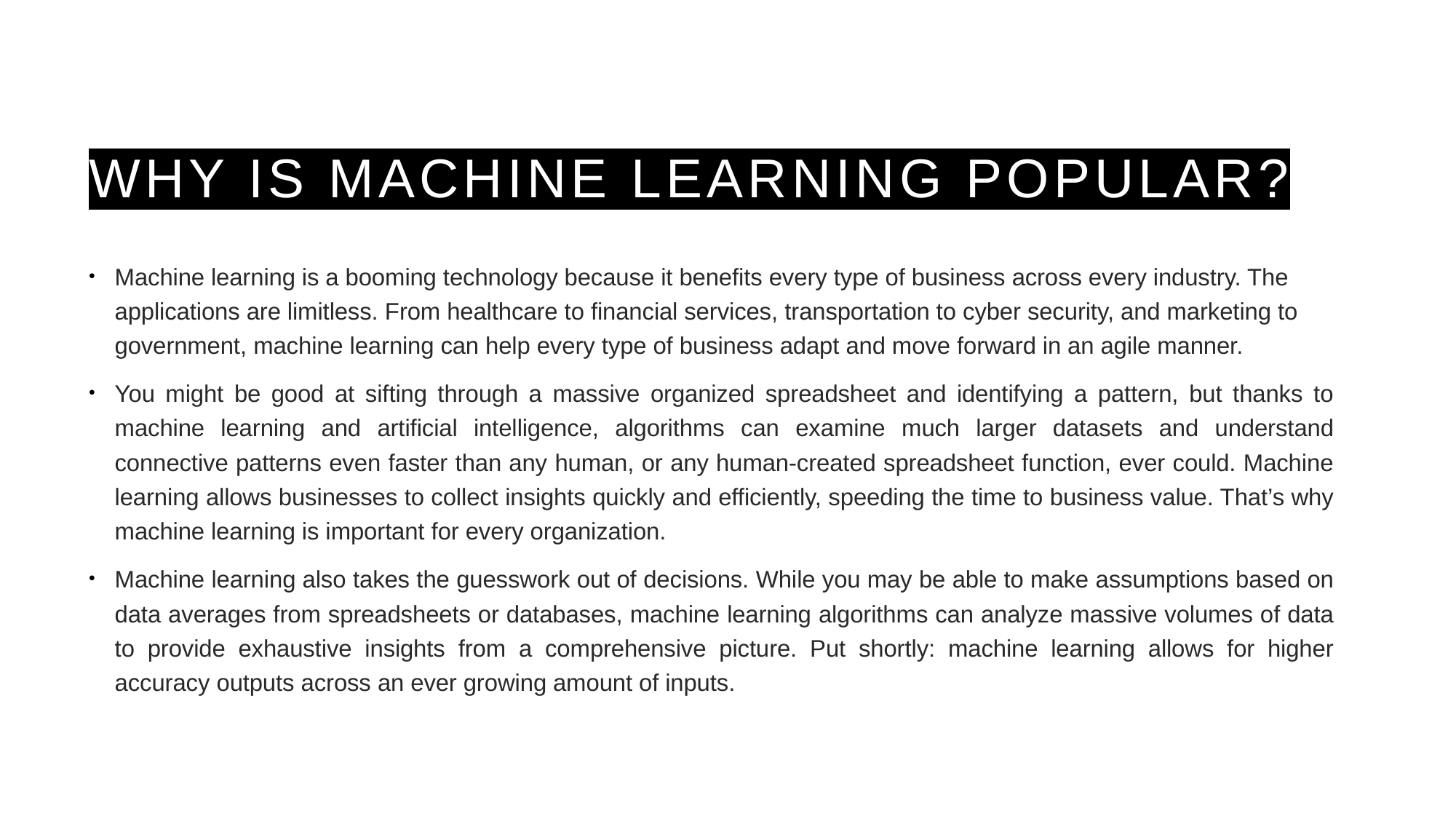

# Why is machine learning popular?
Machine learning is a booming technology because it benefits every type of business across every industry. The applications are limitless. From healthcare to financial services, transportation to cyber security, and marketing to government, machine learning can help every type of business adapt and move forward in an agile manner.
You might be good at sifting through a massive organized spreadsheet and identifying a pattern, but thanks to machine learning and artificial intelligence, algorithms can examine much larger datasets and understand connective patterns even faster than any human, or any human-created spreadsheet function, ever could. Machine learning allows businesses to collect insights quickly and efficiently, speeding the time to business value. That’s why machine learning is important for every organization.
Machine learning also takes the guesswork out of decisions. While you may be able to make assumptions based on data averages from spreadsheets or databases, machine learning algorithms can analyze massive volumes of data to provide exhaustive insights from a comprehensive picture. Put shortly: machine learning allows for higher accuracy outputs across an ever growing amount of inputs.